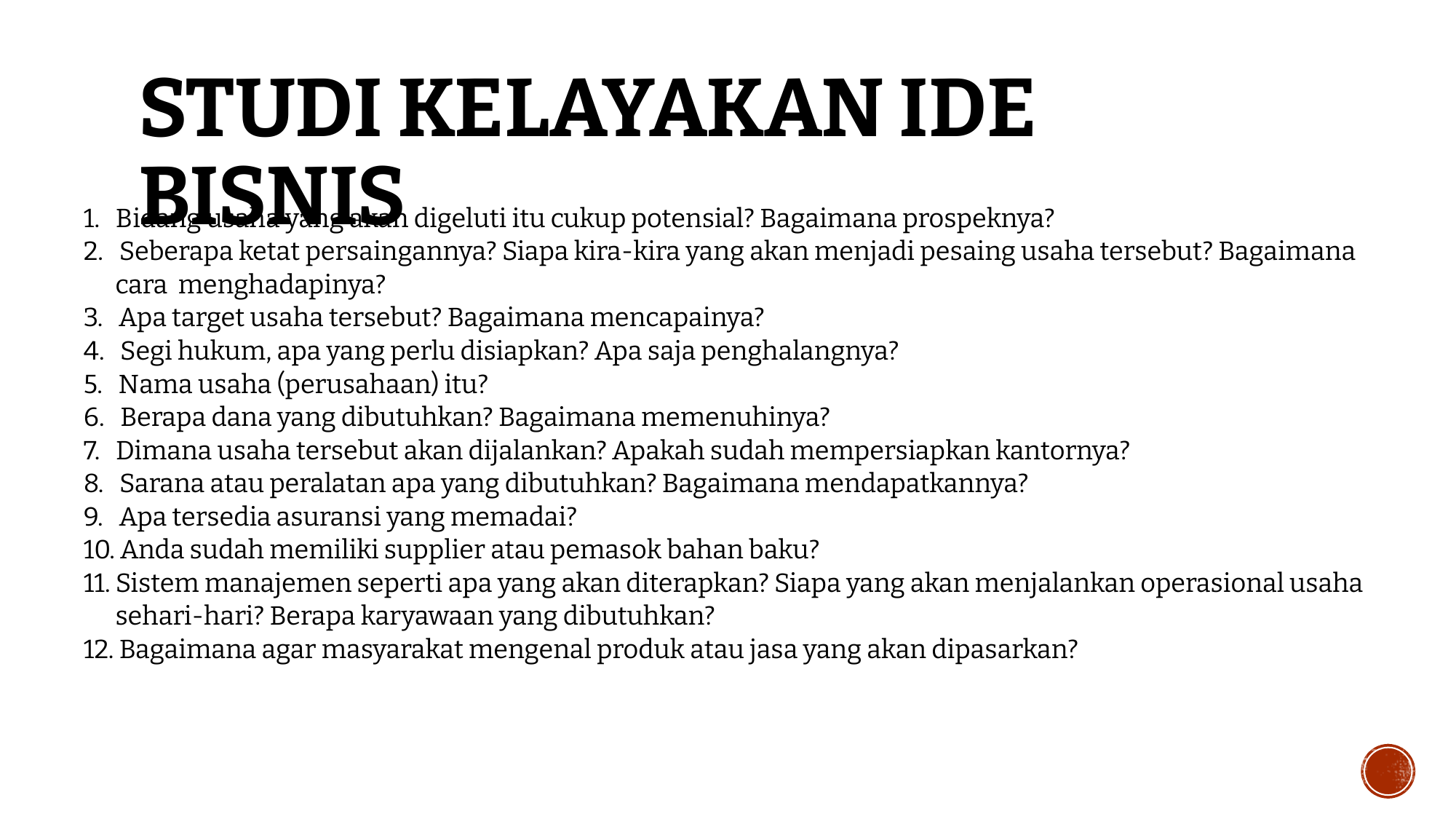

# STUDI KELAYAKAN IDE BISNIS

1.   Bidang usaha yang akan digeluti itu cukup potensial? Bagaimana prospeknya?
2.   Seberapa ketat persaingannya? Siapa kira-kira yang akan menjadi pesaing usaha tersebut? Bagaimana
      cara  menghadapinya?
3.   Apa target usaha tersebut? Bagaimana mencapainya?
4.   Segi hukum, apa yang perlu disiapkan? Apa saja penghalangnya?
5.   Nama usaha (perusahaan) itu?
6.   Berapa dana yang dibutuhkan? Bagaimana memenuhinya?
7.   Dimana usaha tersebut akan dijalankan? Apakah sudah mempersiapkan kantornya?
8.   Sarana atau peralatan apa yang dibutuhkan? Bagaimana mendapatkannya?
9.   Apa tersedia asuransi yang memadai?
10. Anda sudah memiliki supplier atau pemasok bahan baku?
11. Sistem manajemen seperti apa yang akan diterapkan? Siapa yang akan menjalankan operasional usaha
      sehari-hari? Berapa karyawaan yang dibutuhkan?
12. Bagaimana agar masyarakat mengenal produk atau jasa yang akan dipasarkan?